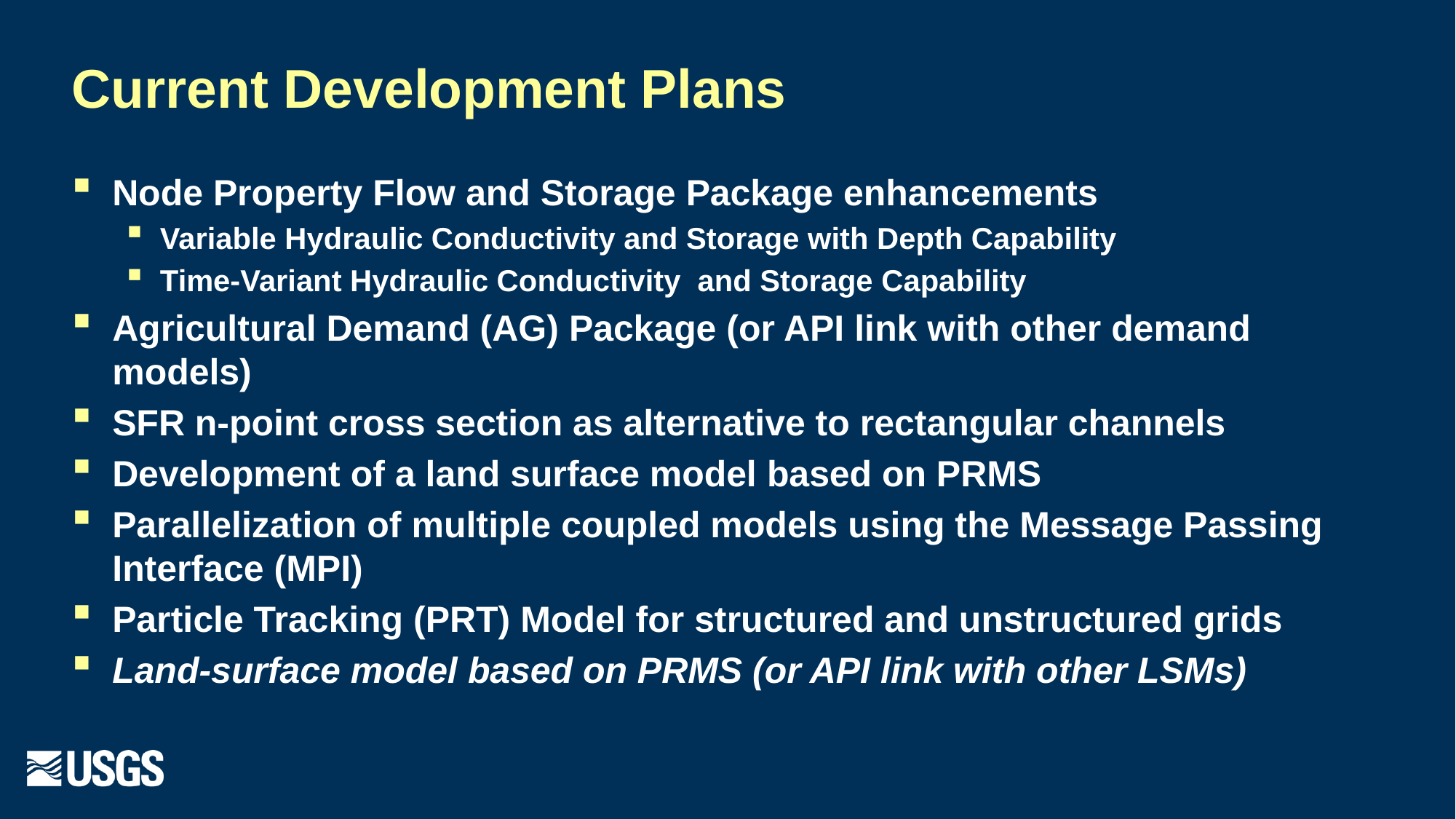

# Current Development Plans
Node Property Flow and Storage Package enhancements
Variable Hydraulic Conductivity and Storage with Depth Capability
Time-Variant Hydraulic Conductivity  and Storage Capability
Agricultural Demand (AG) Package (or API link with other demand models)
SFR n-point cross section as alternative to rectangular channels
Development of a land surface model based on PRMS
Parallelization of multiple coupled models using the Message Passing Interface (MPI)
Particle Tracking (PRT) Model for structured and unstructured grids
Land-surface model based on PRMS (or API link with other LSMs)